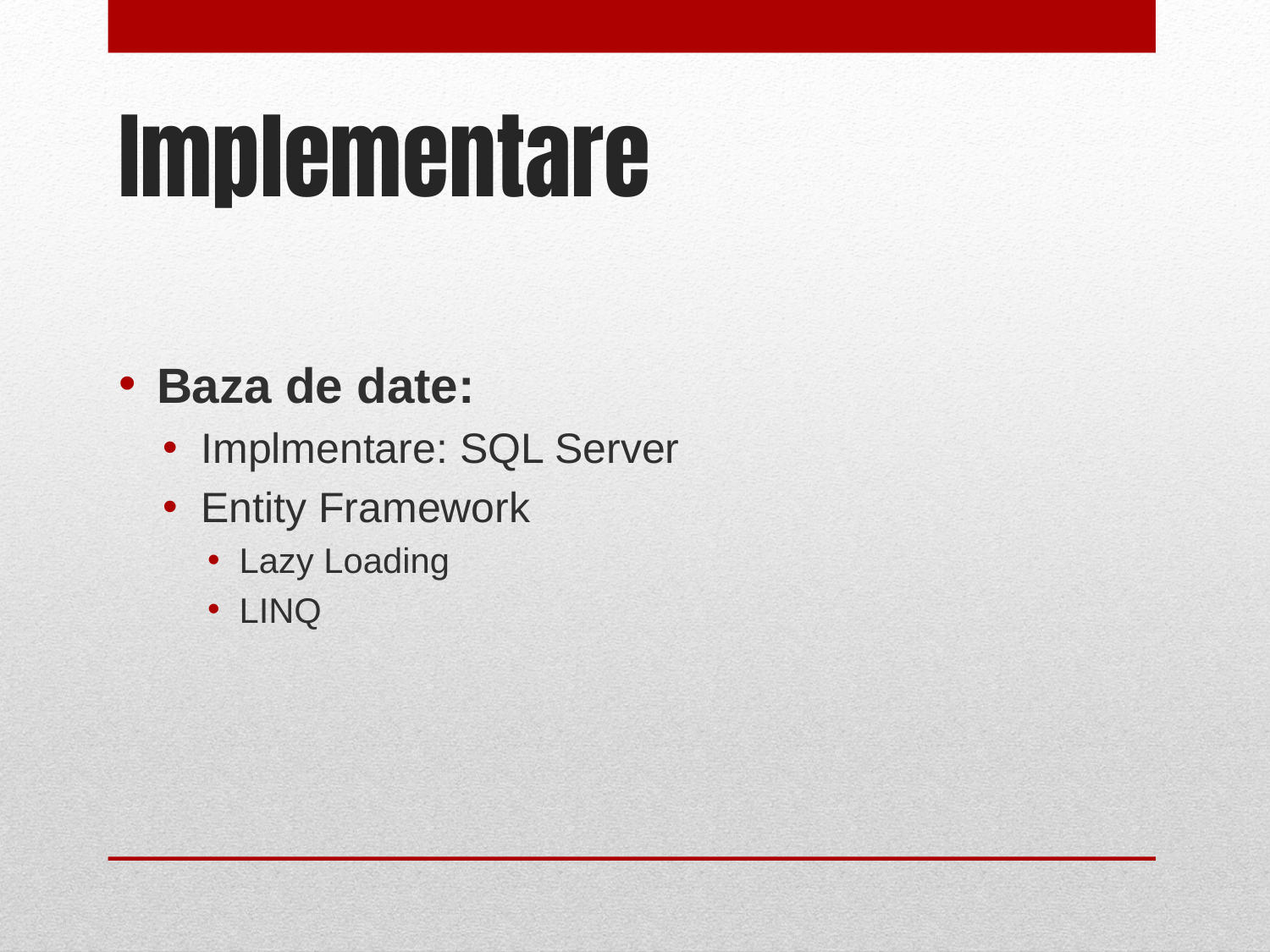

# Implementare
Baza de date:
Implmentare: SQL Server
Entity Framework
Lazy Loading
LINQ